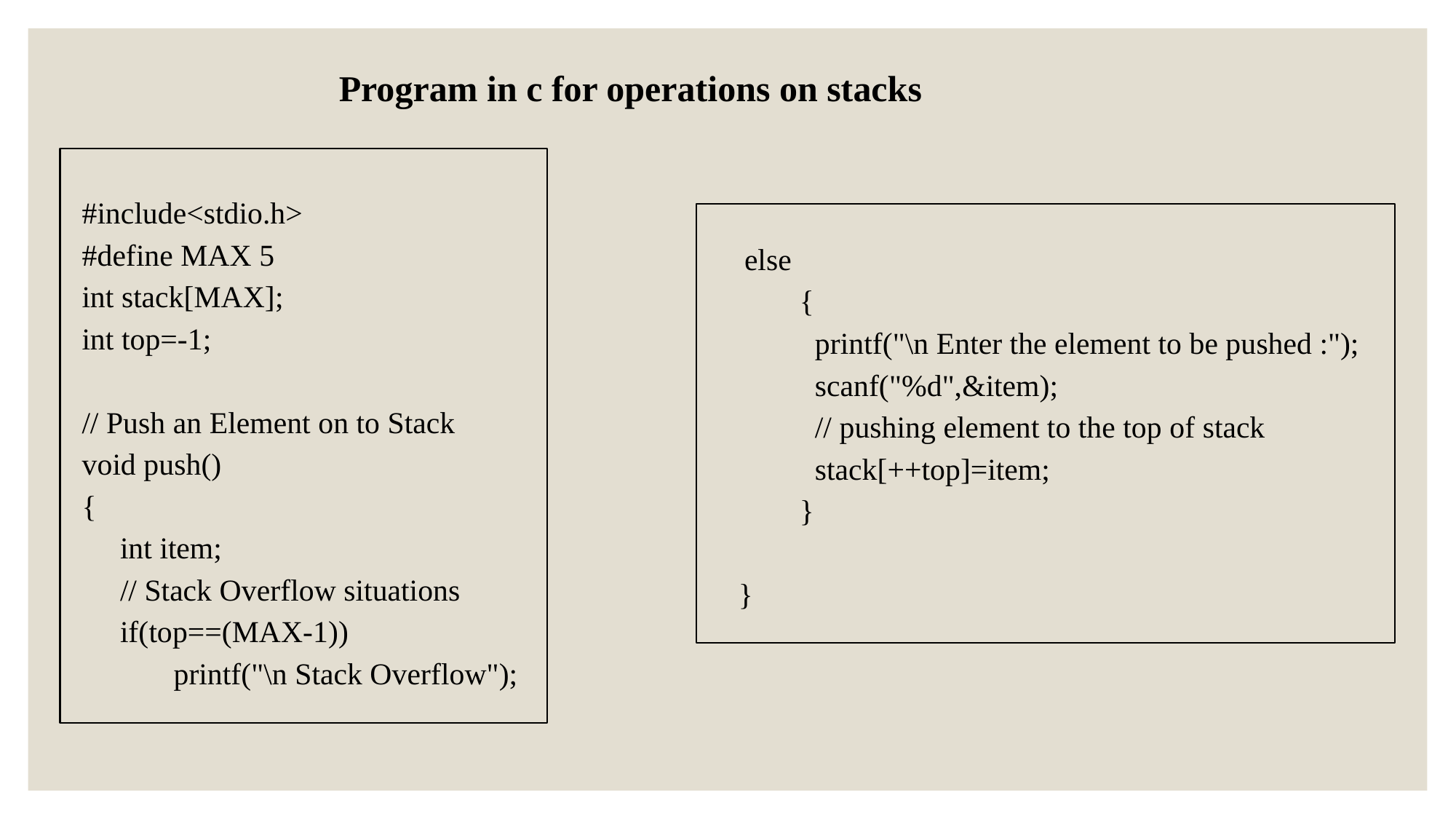

Program in c for operations on stacks

#include<stdio.h>
#define MAX 5
int stack[MAX];
int top=-1;

// Push an Element on to Stack
void push()
{
     int item;
     // Stack Overflow situations
     if(top==(MAX-1))
            printf("\n Stack Overflow");

 else
        {
          printf("\n Enter the element to be pushed :");
          scanf("%d",&item);
          // pushing element to the top of stack
          stack[++top]=item;
        }

}